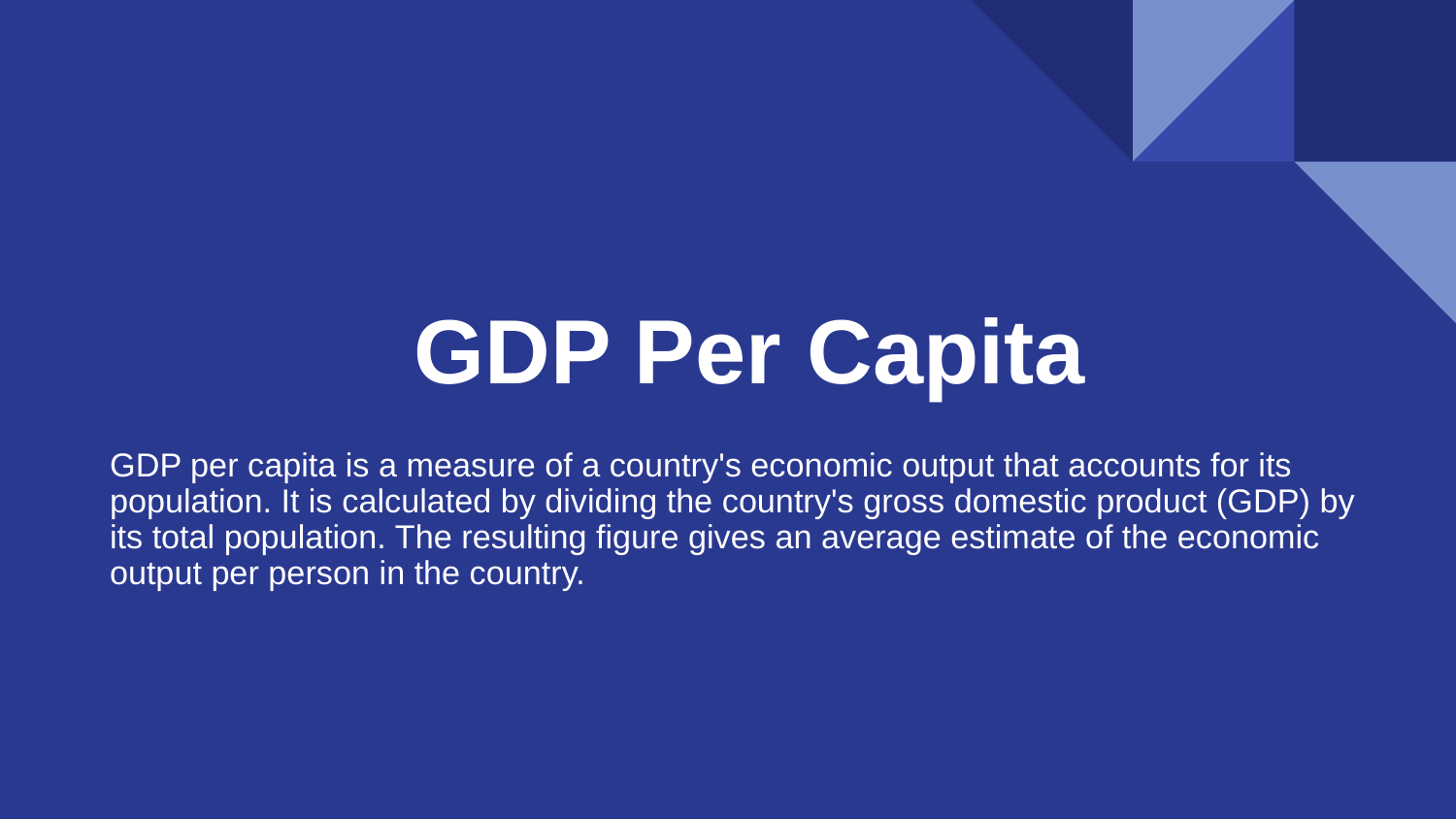

# GDP Per Capita
GDP per capita is a measure of a country's economic output that accounts for its population. It is calculated by dividing the country's gross domestic product (GDP) by its total population. The resulting figure gives an average estimate of the economic output per person in the country.